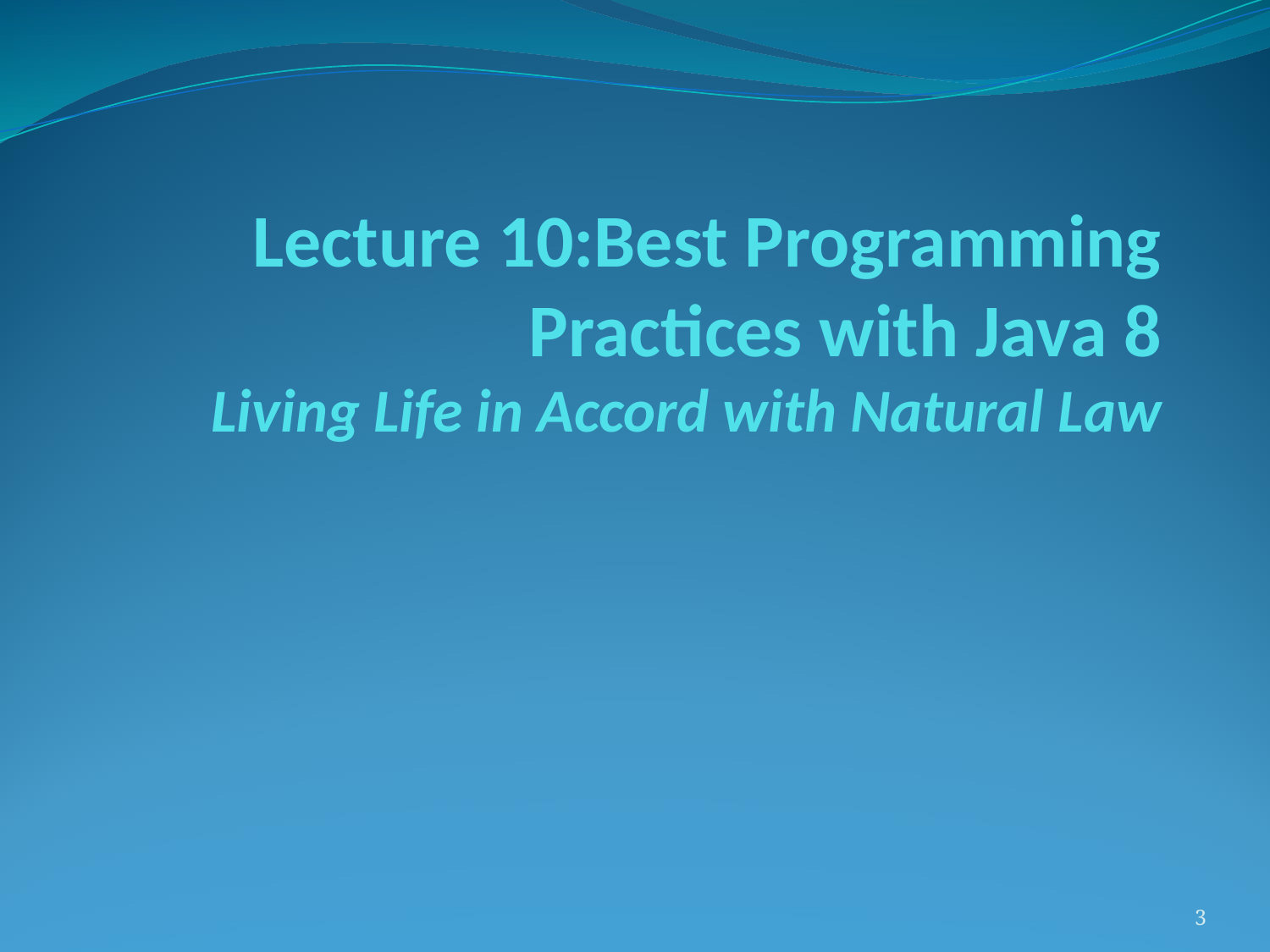

# Lecture 10:Best Programming Practices with Java 8 Living Life in Accord with Natural Law
3